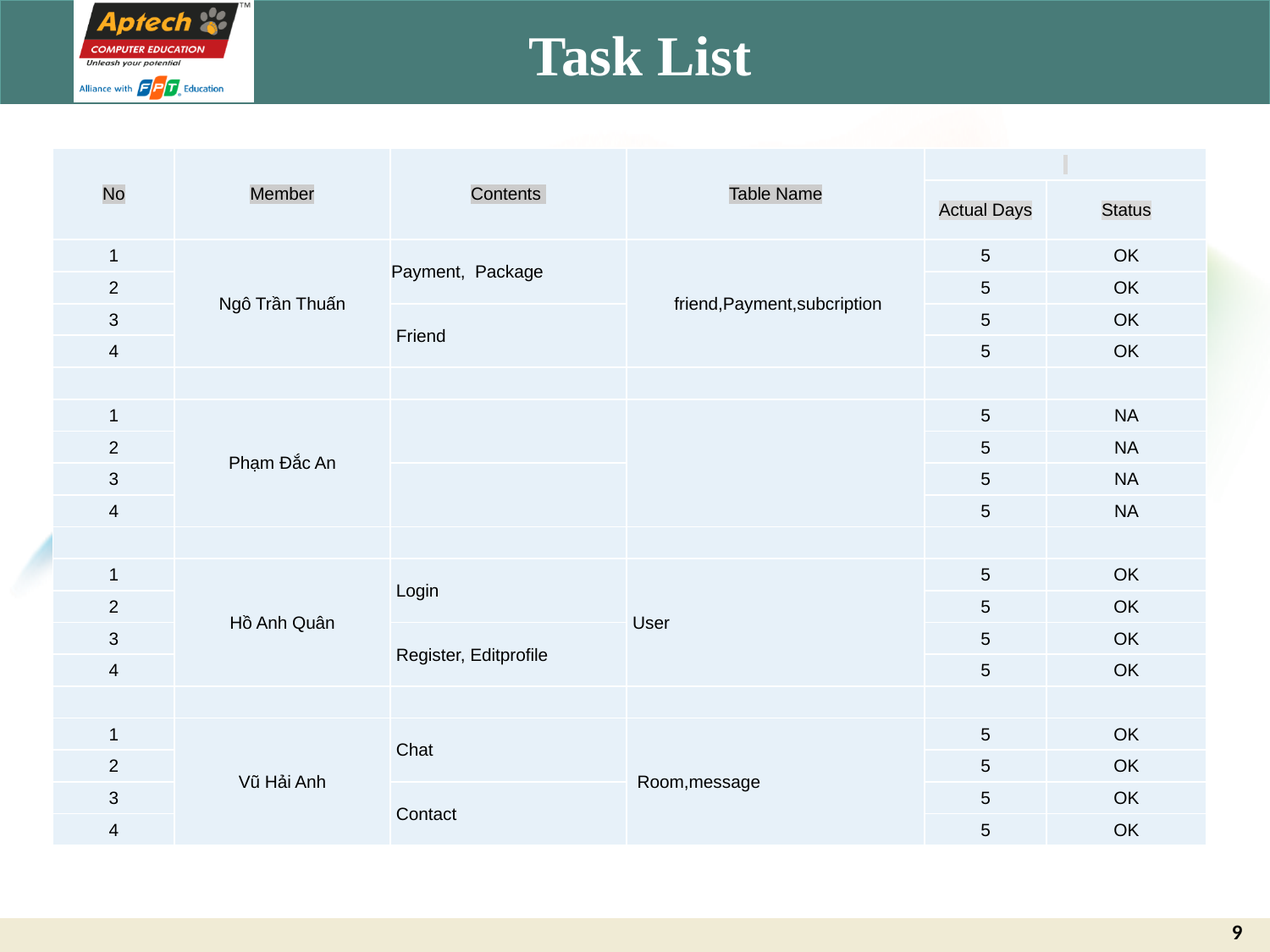

# Task List
| No | Member | Contents | Table Name |  |  |
| --- | --- | --- | --- | --- | --- |
|  |  |  |  | Actual Days | Status |
| 1 | Ngô Trần Thuấn | Payment,  Package | friend,Payment,subcription | 5 | OK |
| 2 |  |  |  | 5 | OK |
| 3 |  | Friend |  | 5 | OK |
| 4 |  |  |  | 5 | OK |
|  |  |  |  |  |  |
| 1 | Phạm Đắc An |  |  | 5 | NA |
| 2 |  |  |  | 5 | NA |
| 3 |  |  |  | 5 | NA |
| 4 |  |  |  | 5 | NA |
|  |  |  |  |  |  |
| 1 | Hồ Anh Quân | Login | User | 5 | OK |
| 2 |  |  |  | 5 | OK |
| 3 |  | Register, Editprofile |  | 5 | OK |
| 4 |  |  |  | 5 | OK |
|  |  |  |  |  |  |
| 1 | Vũ Hải Anh | Chat | Room,message | 5 | OK |
| 2 |  |  |  | 5 | OK |
| 3 |  | Contact |  | 5 | OK |
| 4 |  |  |  | 5 | OK |
9